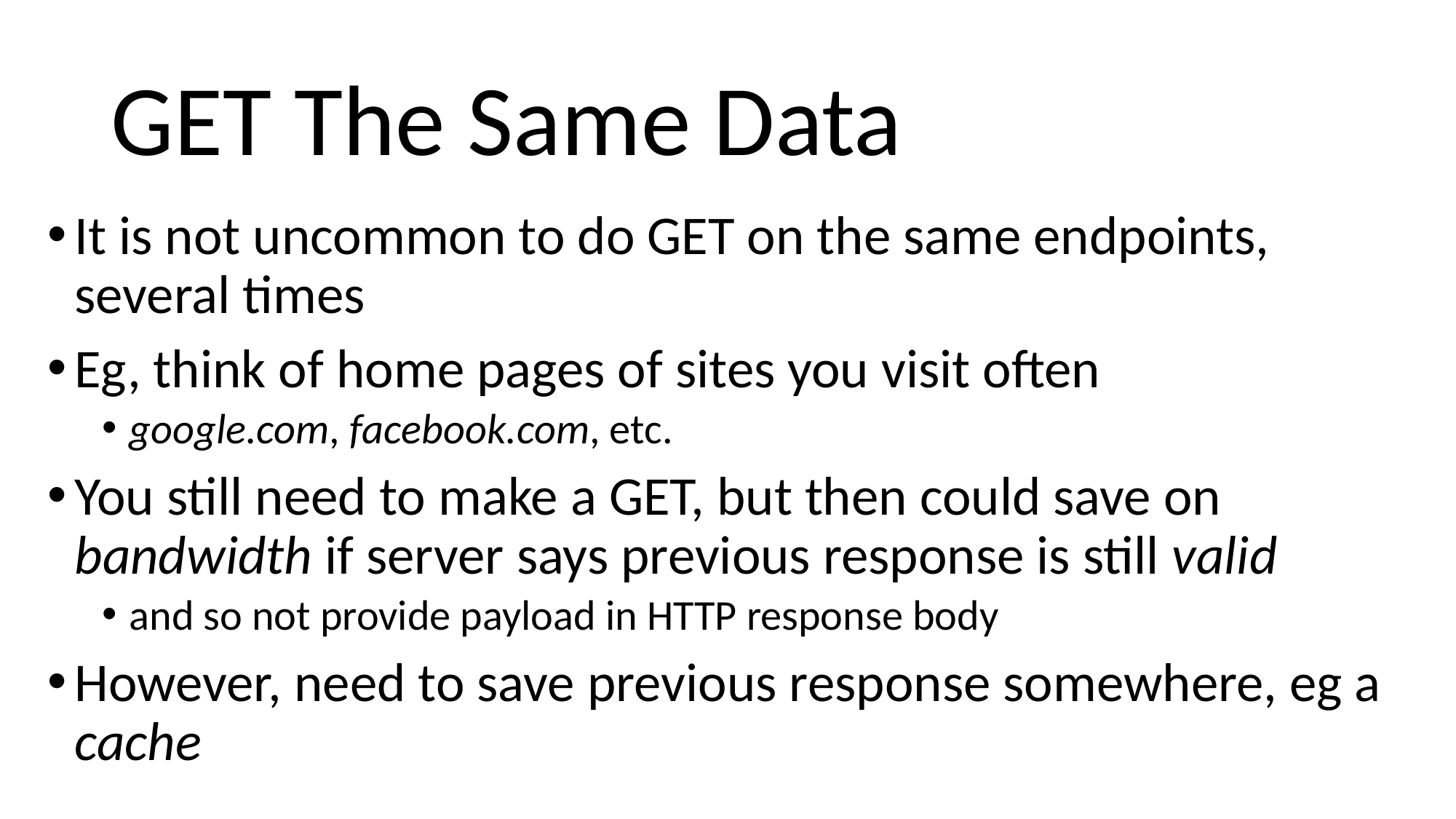

# GET The Same Data
It is not uncommon to do GET on the same endpoints, several times
Eg, think of home pages of sites you visit often
google.com, facebook.com, etc.
You still need to make a GET, but then could save on bandwidth if server says previous response is still valid
and so not provide payload in HTTP response body
However, need to save previous response somewhere, eg a cache